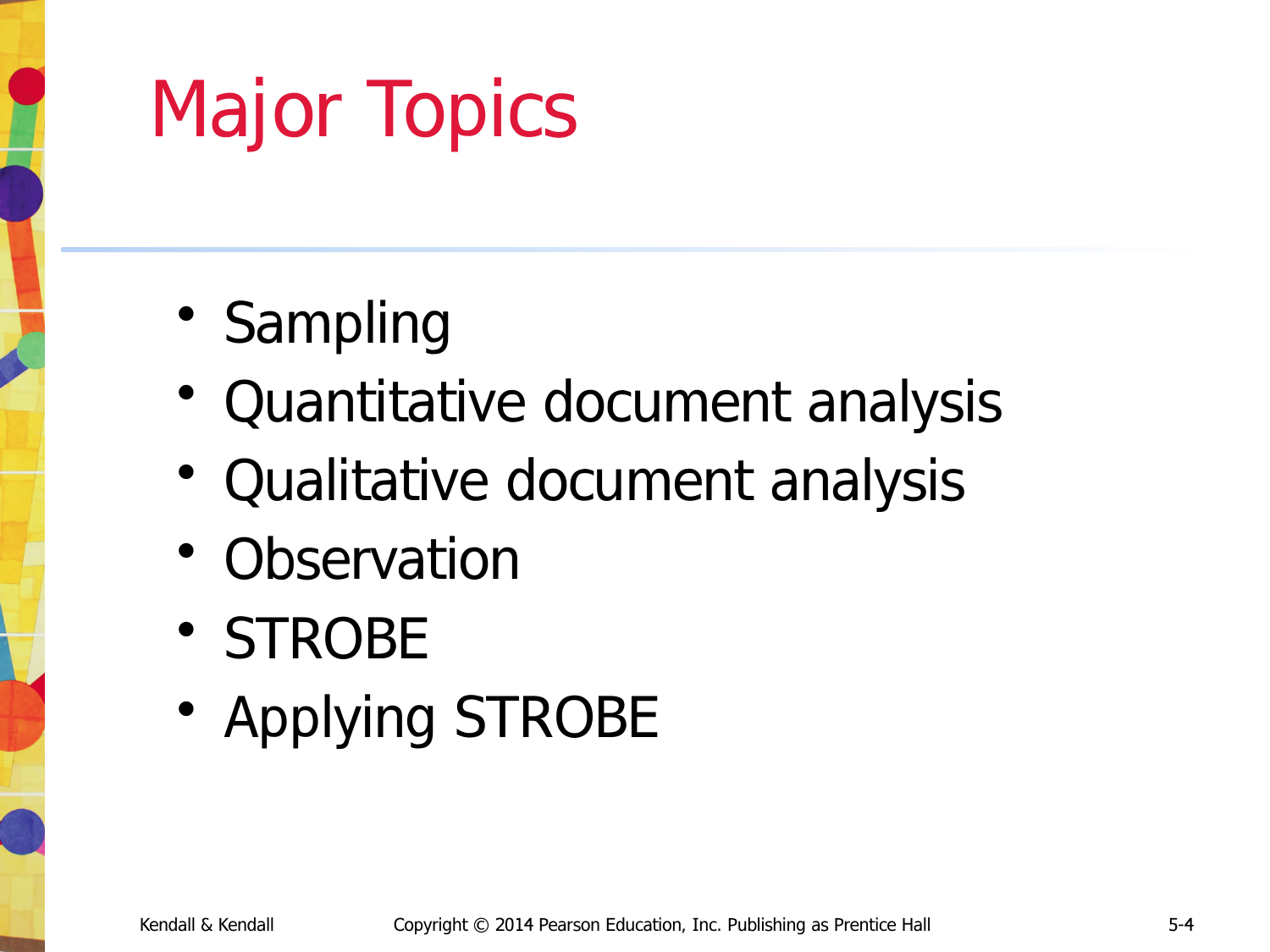

# Major Topics
Sampling
Quantitative document analysis
Qualitative document analysis
Observation
STROBE
Applying STROBE

Kendall & Kendall	Copyright © 2014 Pearson Education, Inc. Publishing as Prentice Hall
5-4